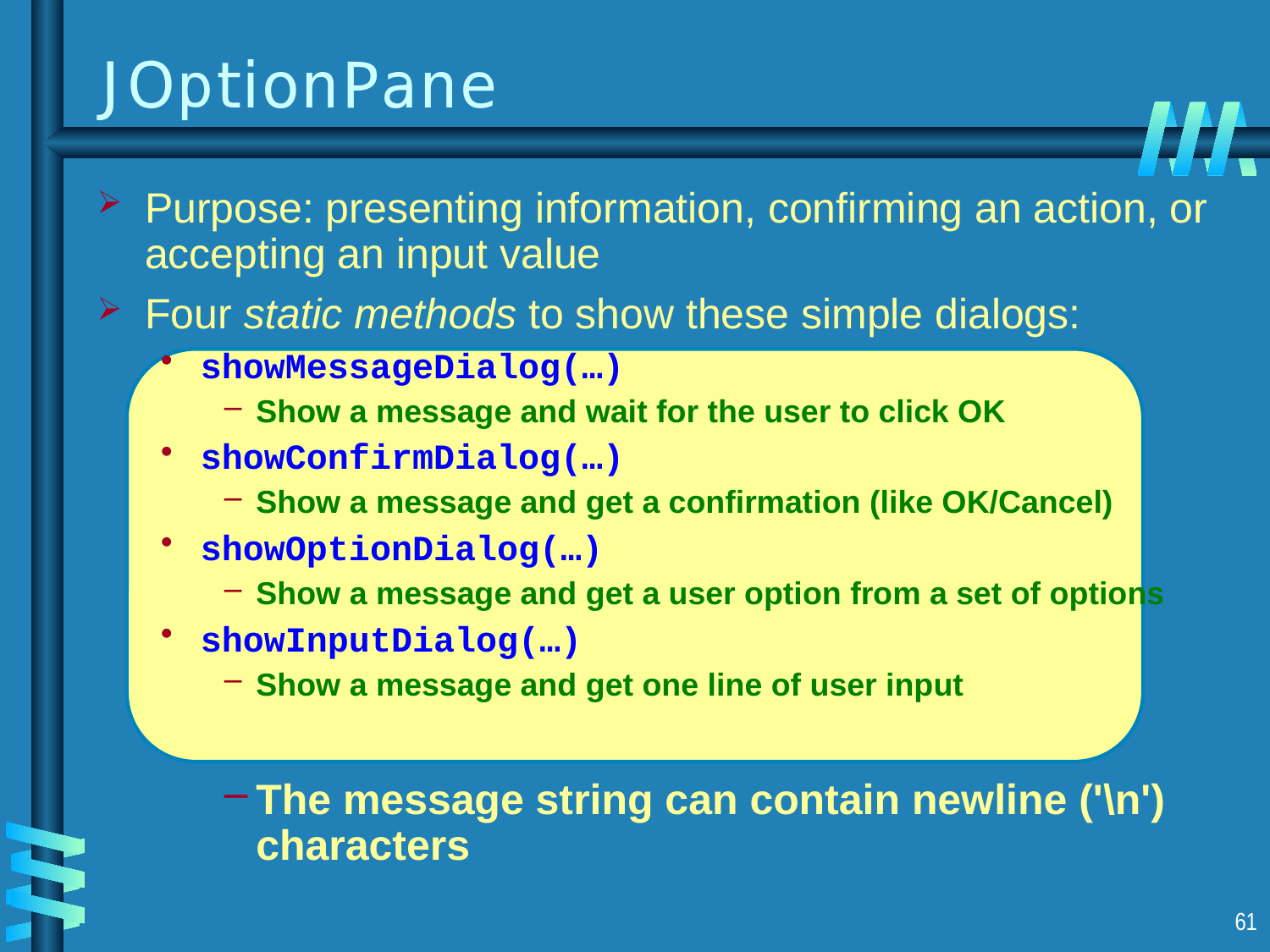

# JOptionPane
Purpose: presenting information, confirming an action, or accepting an input value
Four static methods to show these simple dialogs:
showMessageDialog(…)
Show a message and wait for the user to click OK
showConfirmDialog(…)
Show a message and get a confirmation (like OK/Cancel)
showOptionDialog(…)
Show a message and get a user option from a set of options
showInputDialog(…)
Show a message and get one line of user input

The message string can contain newline ('\n') characters

61